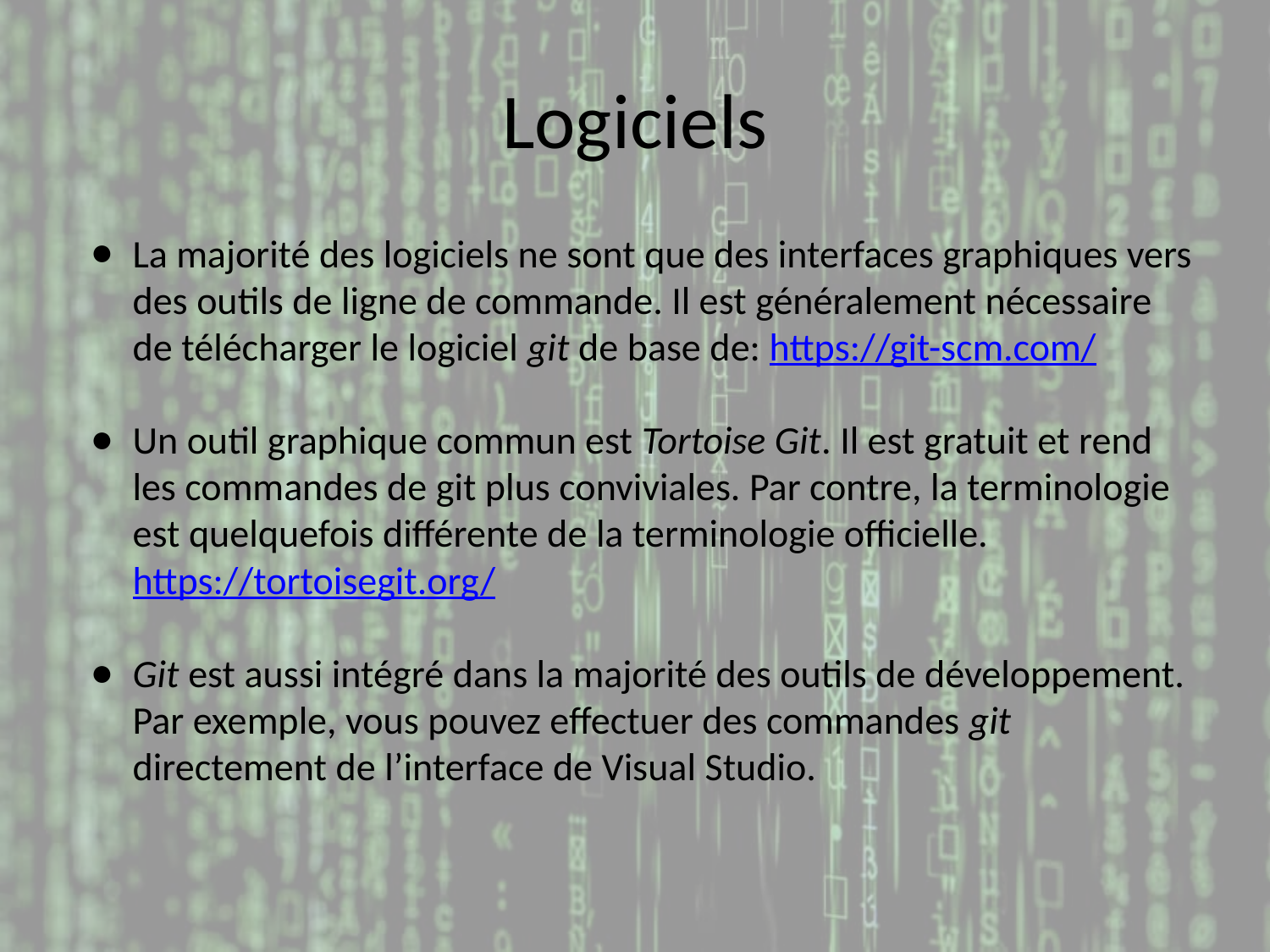

# Logiciels
La majorité des logiciels ne sont que des interfaces graphiques vers des outils de ligne de commande. Il est généralement nécessaire de télécharger le logiciel git de base de: https://git-scm.com/
Un outil graphique commun est Tortoise Git. Il est gratuit et rend les commandes de git plus conviviales. Par contre, la terminologie est quelquefois différente de la terminologie officielle. https://tortoisegit.org/
Git est aussi intégré dans la majorité des outils de développement. Par exemple, vous pouvez effectuer des commandes git directement de l’interface de Visual Studio.